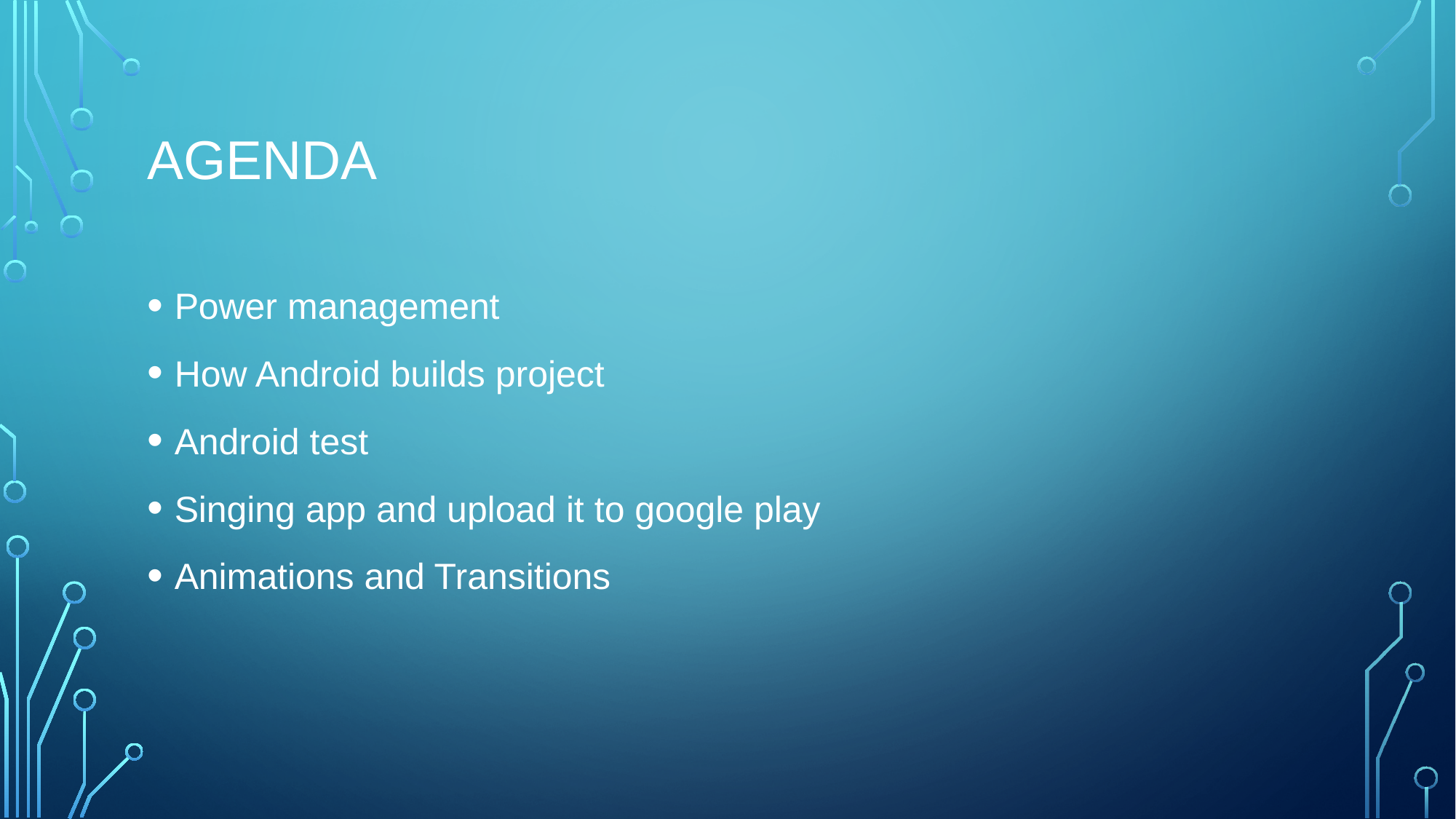

# Agenda
Power management
How Android builds project
Android test
Singing app and upload it to google play
Animations and Transitions